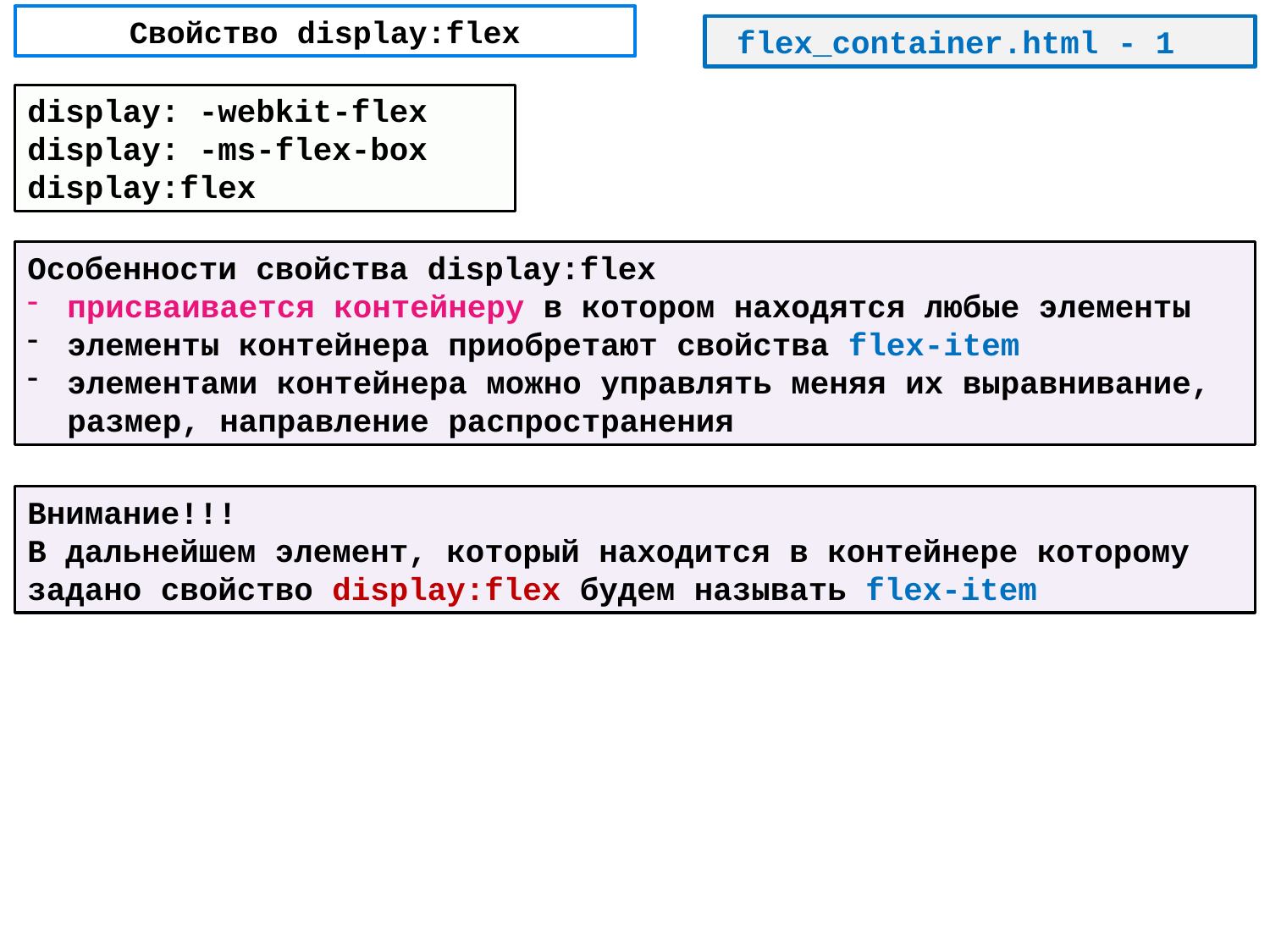

# Свойство display:flex
 flex_container.html - 1
display: -webkit-flex
display: -ms-flex-box
display:flex
Особенности свойства display:flex
присваивается контейнеру в котором находятся любые элементы
элементы контейнера приобретают свойства flex-item
элементами контейнера можно управлять меняя их выравнивание, размер, направление распространения
Внимание!!!
В дальнейшем элемент, который находится в контейнере которому задано свойство display:flex будем называть flex-item